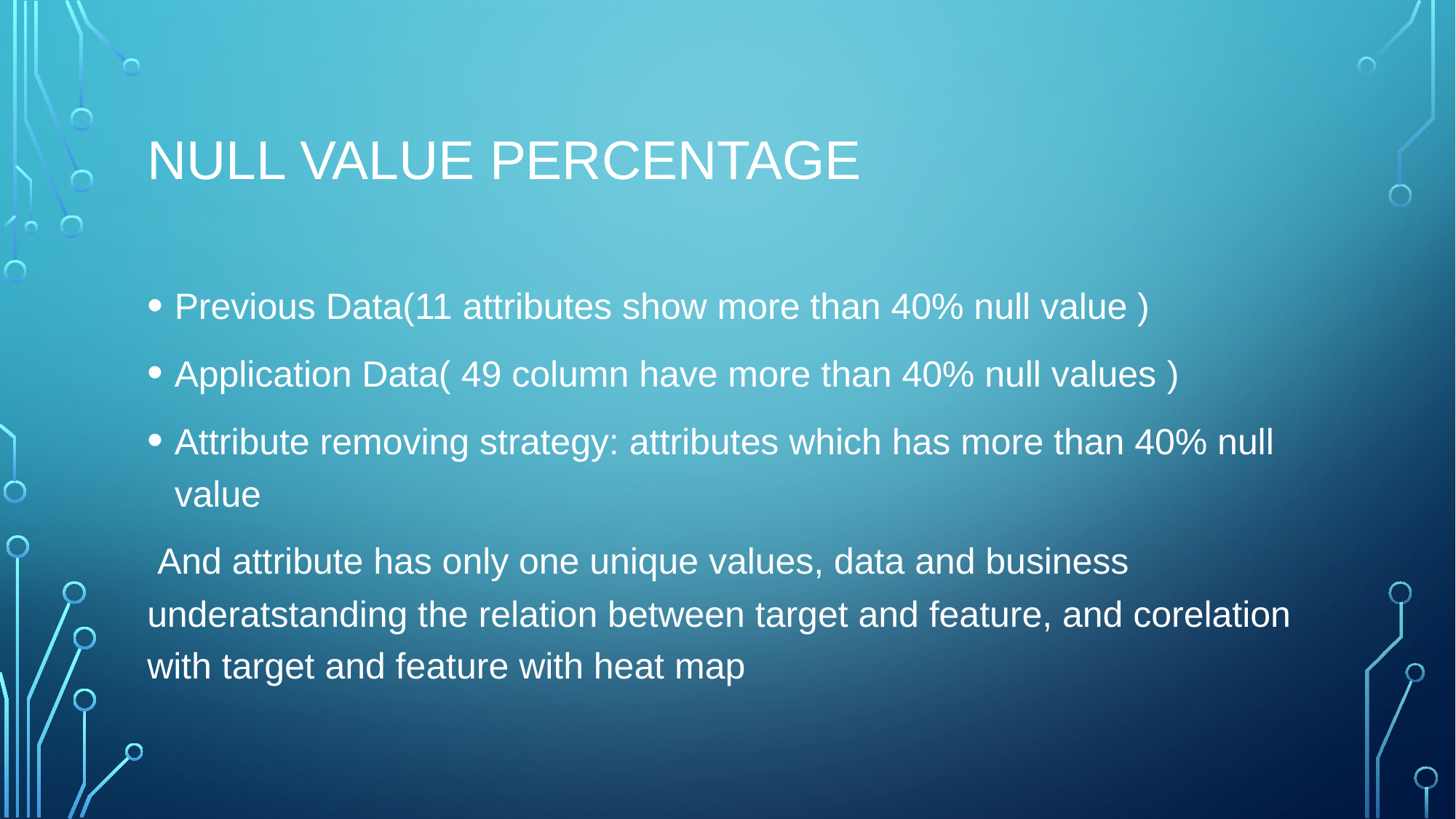

# Null value percentage
Previous Data(11 attributes show more than 40% null value )
Application Data( 49 column have more than 40% null values )
Attribute removing strategy: attributes which has more than 40% null value
 And attribute has only one unique values, data and business underatstanding the relation between target and feature, and corelation with target and feature with heat map